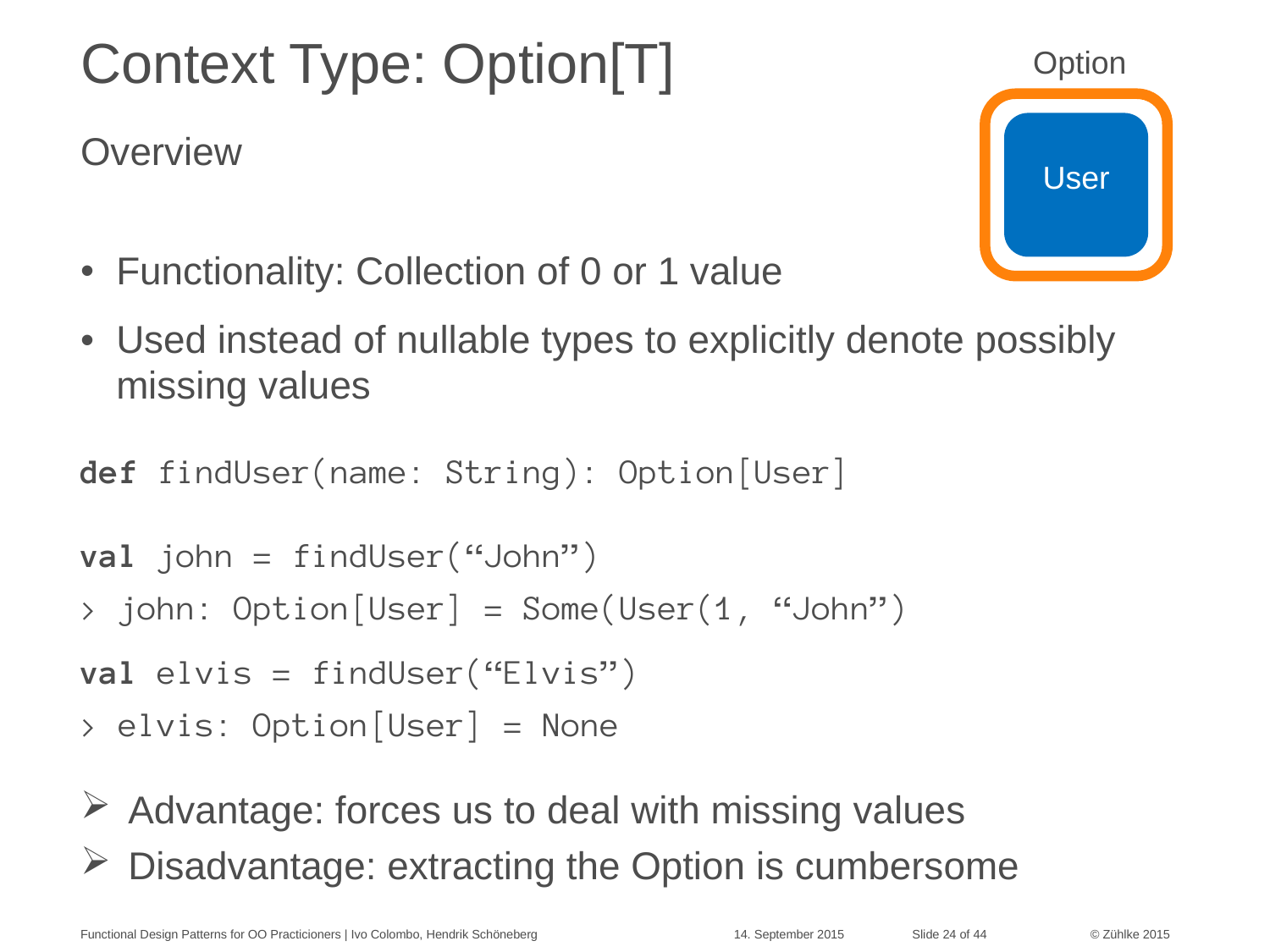

# Context Type: Option[T]
Option

User
Overview
Functionality: Collection of 0 or 1 value
Used instead of nullable types to explicitly denote possibly missing values
def findUser(name: String): Option[User]
val john = findUser(“John”)
> john: Option[User] = Some(User(1, “John”)
val elvis = findUser(“Elvis”)
> elvis: Option[User] = None
Advantage: forces us to deal with missing values
Disadvantage: extracting the Option is cumbersome

Functional Design Patterns for OO Practicioners | Ivo Colombo, Hendrik Schöneberg
14. September 2015
Slide 24 of 44